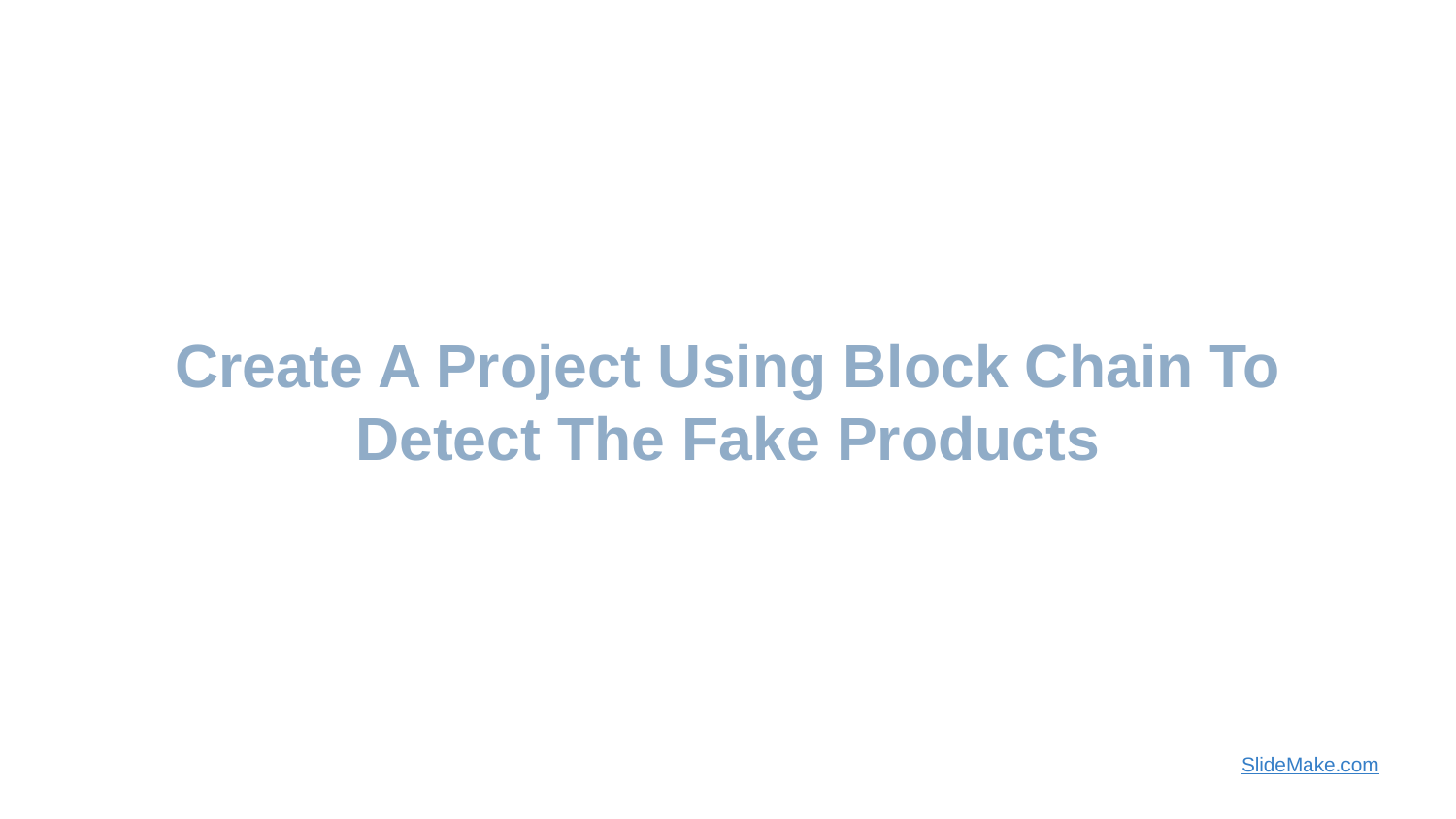

Create A Project Using Block Chain To Detect The Fake Products
SlideMake.com